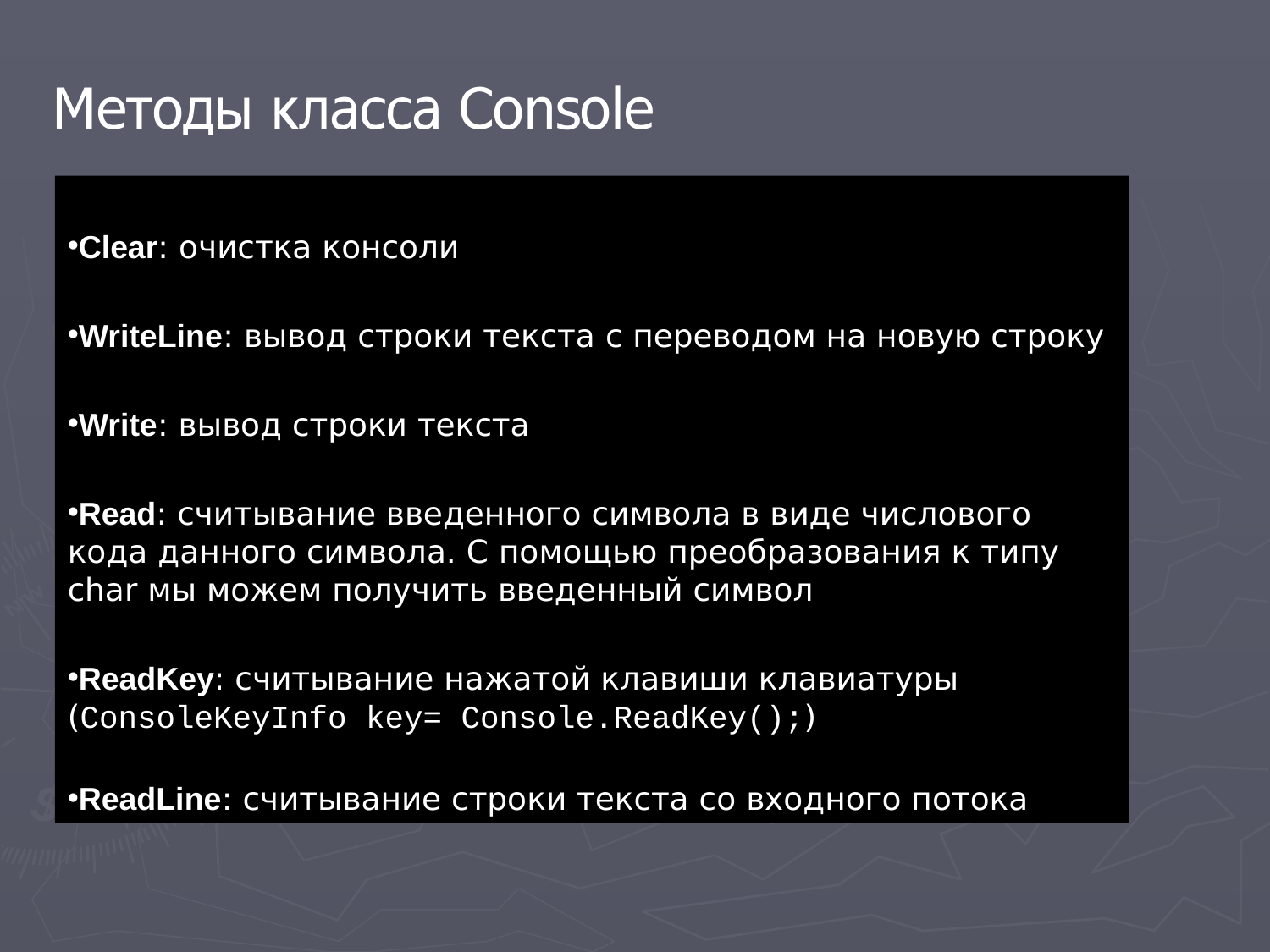

#
Методы класса Console

Clear: очистка консоли

WriteLine: вывод строки текста с переводом на новую строку

Write: вывод строки текста

Read: считывание введенного символа в виде числового кода данного символа. С помощью преобразования к типу char мы можем получить введенный символ

ReadKey: считывание нажатой клавиши клавиатуры (ConsoleKeyInfo key= Console.ReadKey();)

ReadLine: считывание строки текста со входного потока